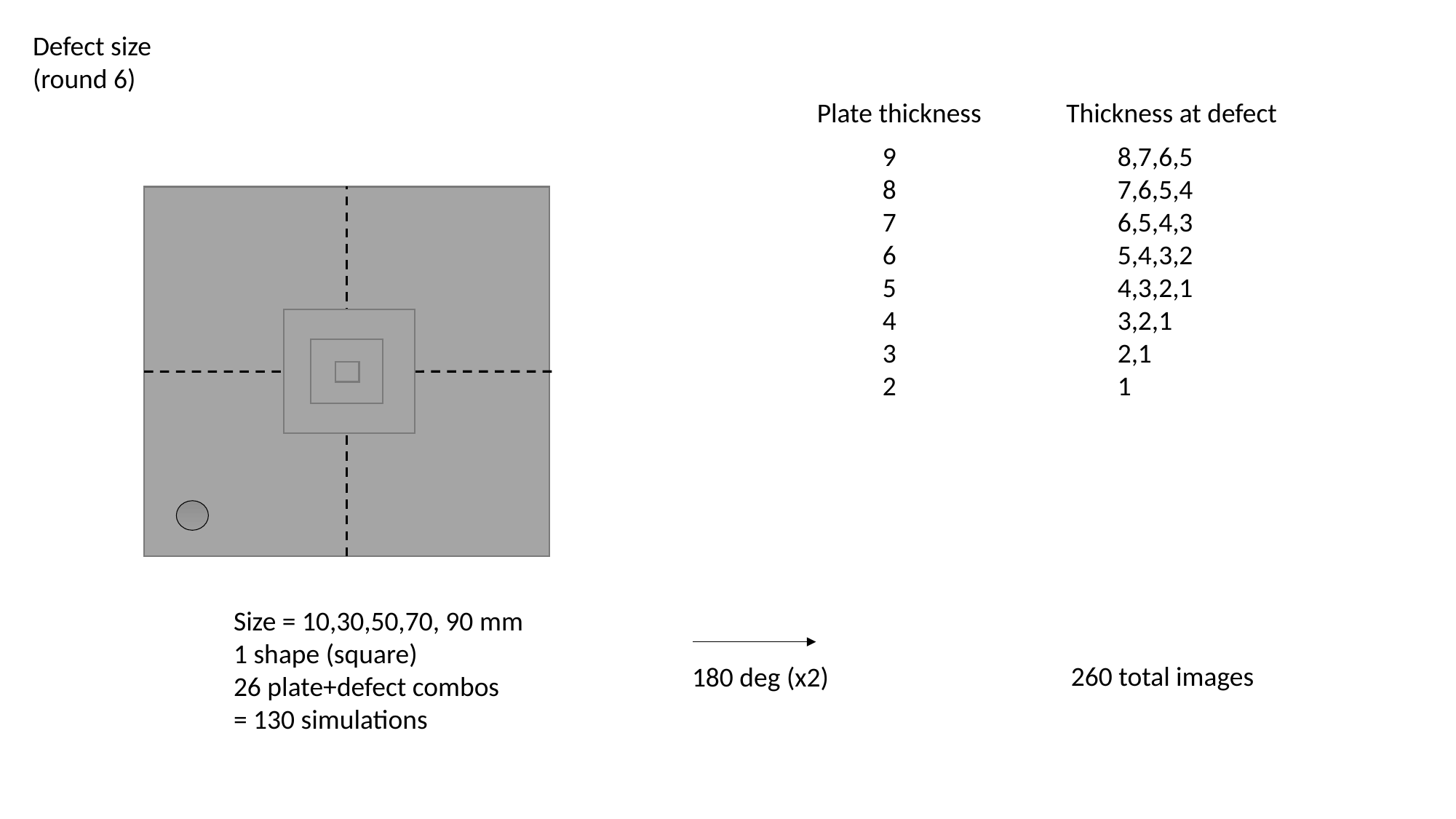

Defect size
(round 6)
Plate thickness
Thickness at defect
9
8
7
6
5
4
3
2
8,7,6,5
7,6,5,4
6,5,4,3
5,4,3,2
4,3,2,1
3,2,1
2,1
1

Size = 10,30,50,70, 90 mm
1 shape (square)
26 plate+defect combos
= 130 simulations
260 total images
180 deg (x2)